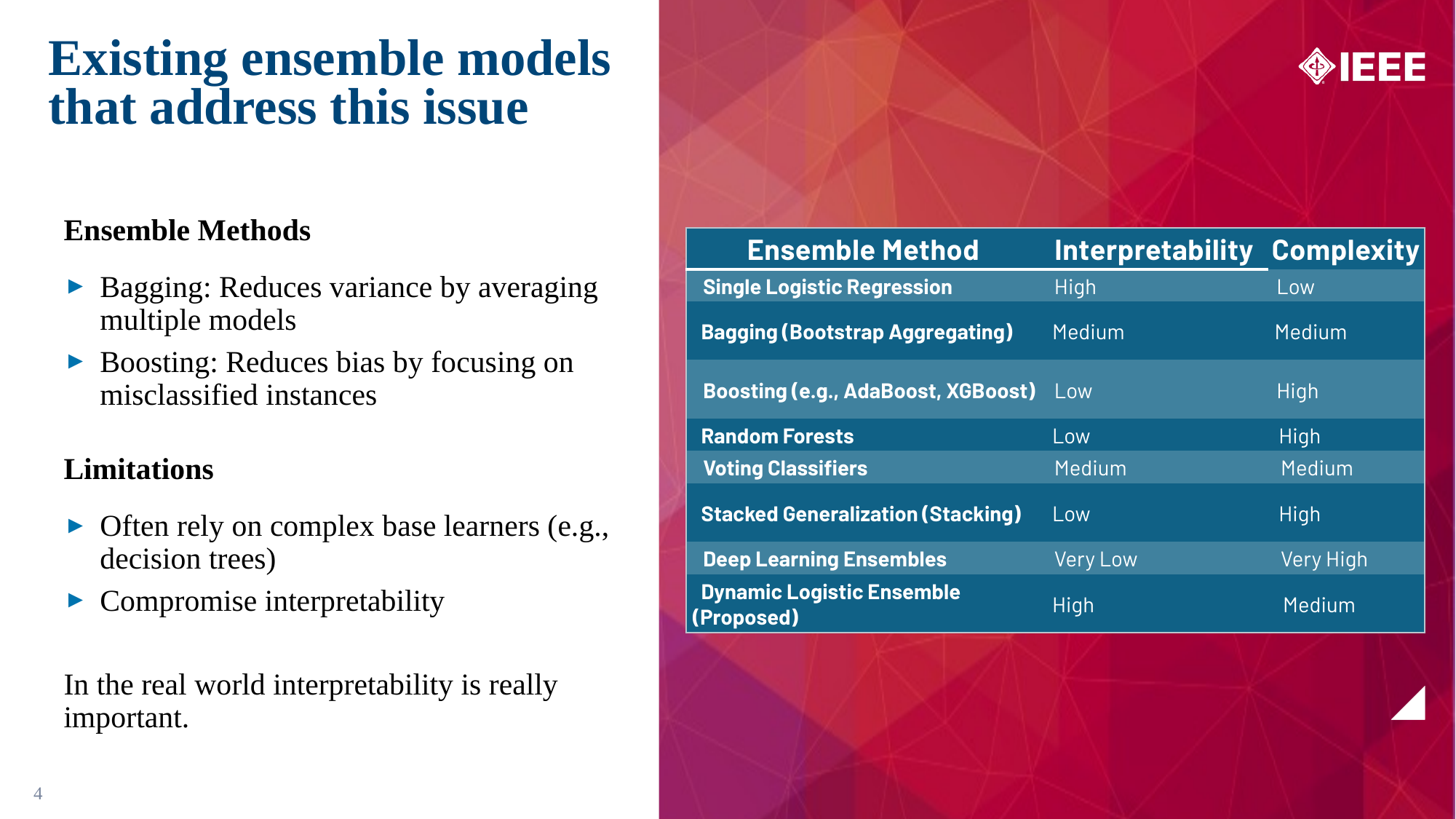

Existing ensemble models that address this issue

Ensemble Methods
Bagging: Reduces variance by averaging multiple models
Boosting: Reduces bias by focusing on misclassified instances

Limitations
Often rely on complex base learners (e.g., decision trees)
Compromise interpretability

In the real world interpretability is really important.
| Ensemble Method | Interpretability | Complexity |
| --- | --- | --- |
| Single Logistic Regression | High | Low |
| Bagging (Bootstrap Aggregating) | Medium | Medium |
| Boosting (e.g., AdaBoost, XGBoost) | Low | High |
| Random Forests | Low | High |
| Voting Classifiers | Medium | Medium |
| Stacked Generalization (Stacking) | Low | High |
| Deep Learning Ensembles | Very Low | Very High |
| Dynamic Logistic Ensemble (Proposed) | High | Medium |

4